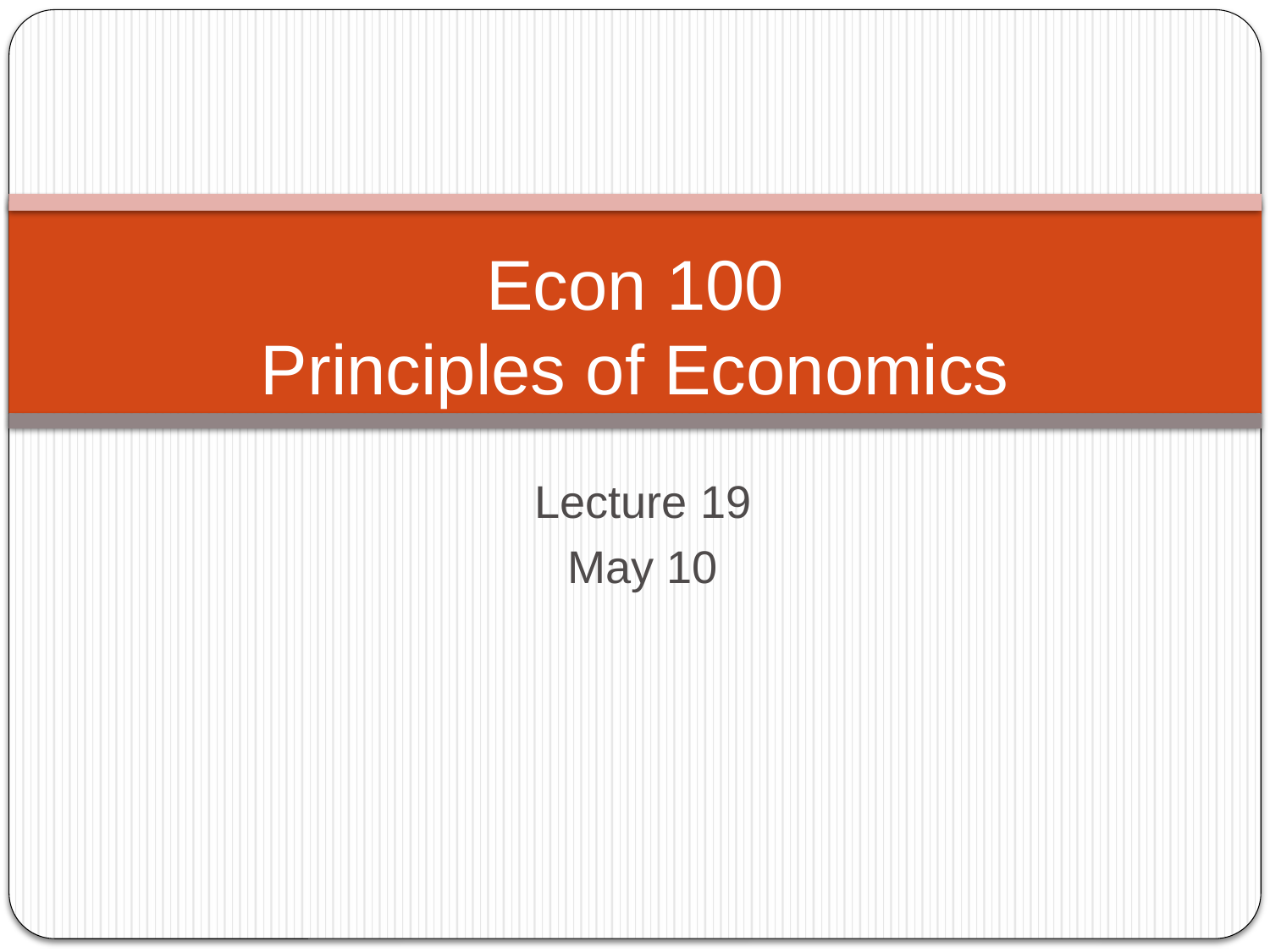

# Econ 100 Principles of Economics
Lecture 19
May 10